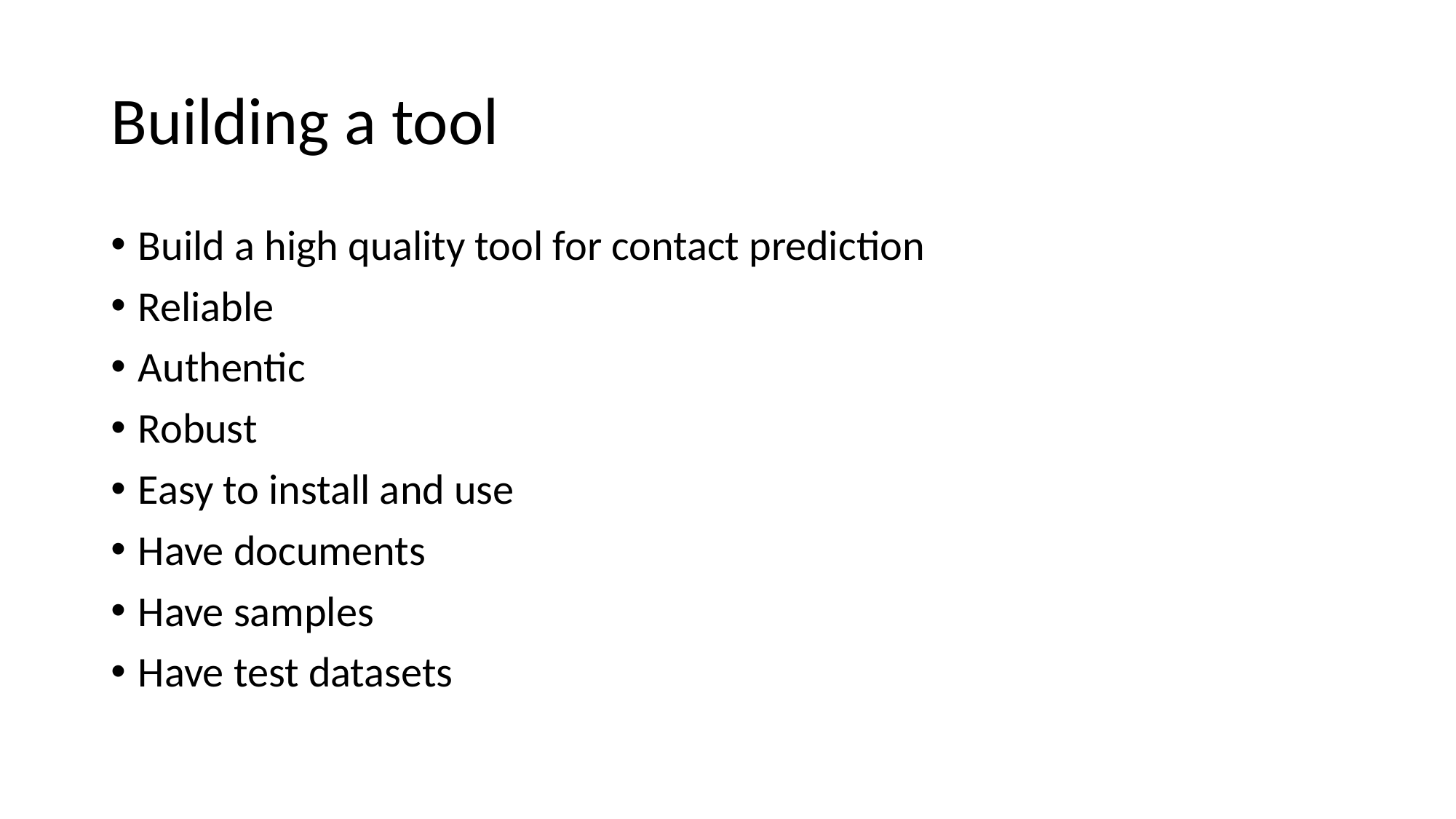

# Building a tool
Build a high quality tool for contact prediction
Reliable
Authentic
Robust
Easy to install and use
Have documents
Have samples
Have test datasets